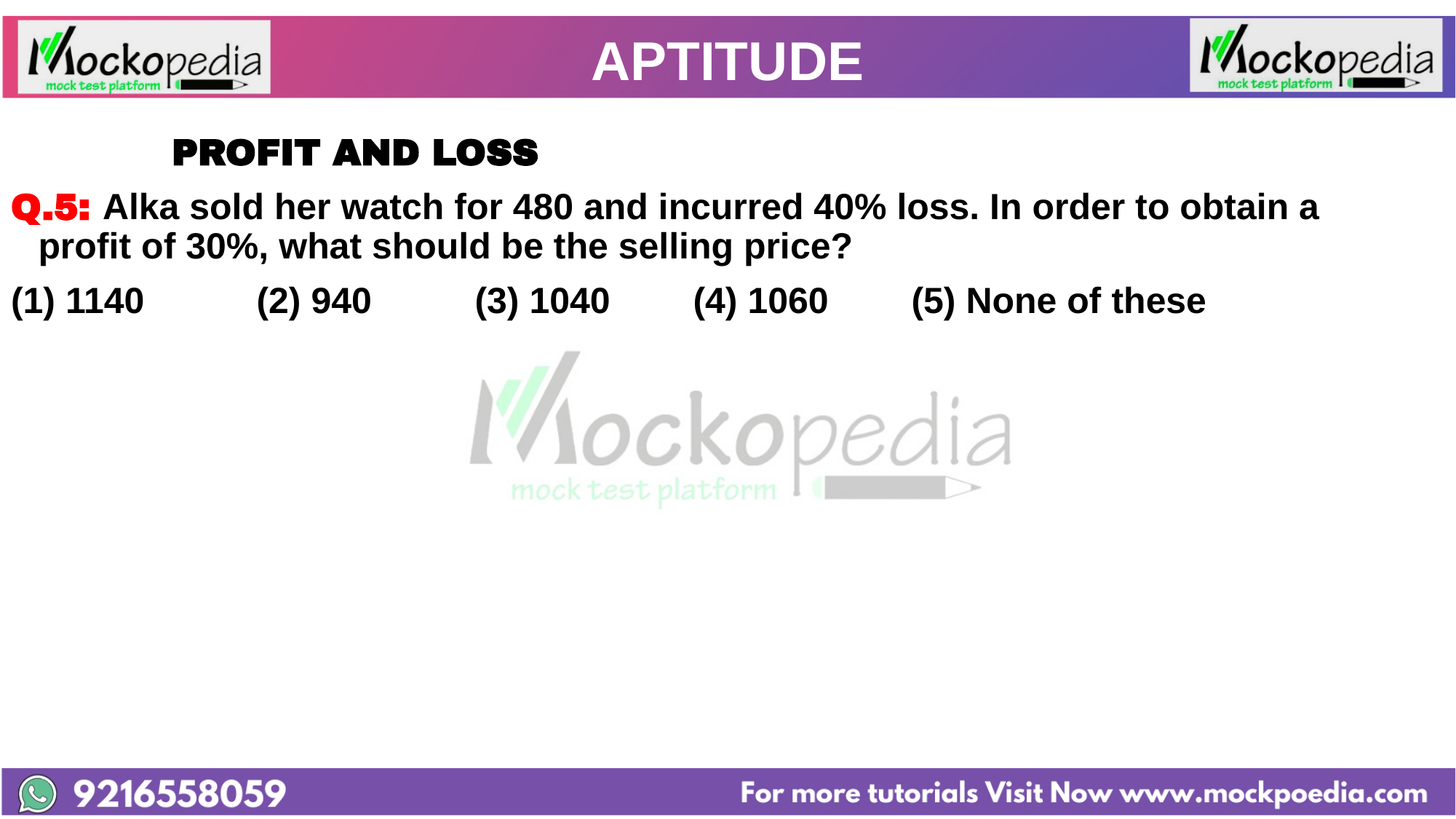

# APTITUDE
		  PROFIT AND LOSS
Q.5: Alka sold her watch for 480 and incurred 40% loss. In order to obtain a profit of 30%, what should be the selling price?
(1) 1140 	(2) 940 	(3) 1040 	(4) 1060 	(5) None of these